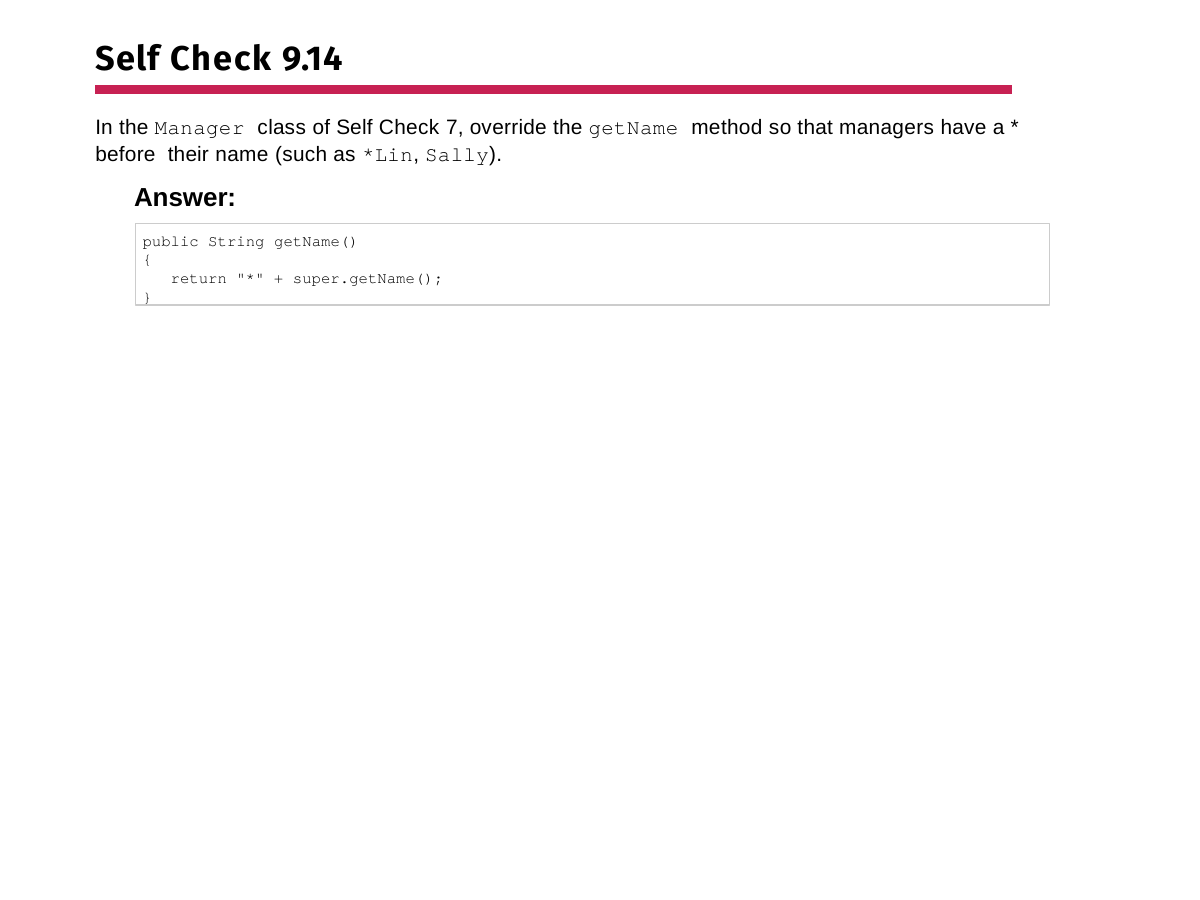

# Self Check 9.14
In the Manager class of Self Check 7, override the getName method so that managers have a * before  their name (such as *Lin, Sally).
Answer:
public String getName()
{
return "*" + super.getName();
}